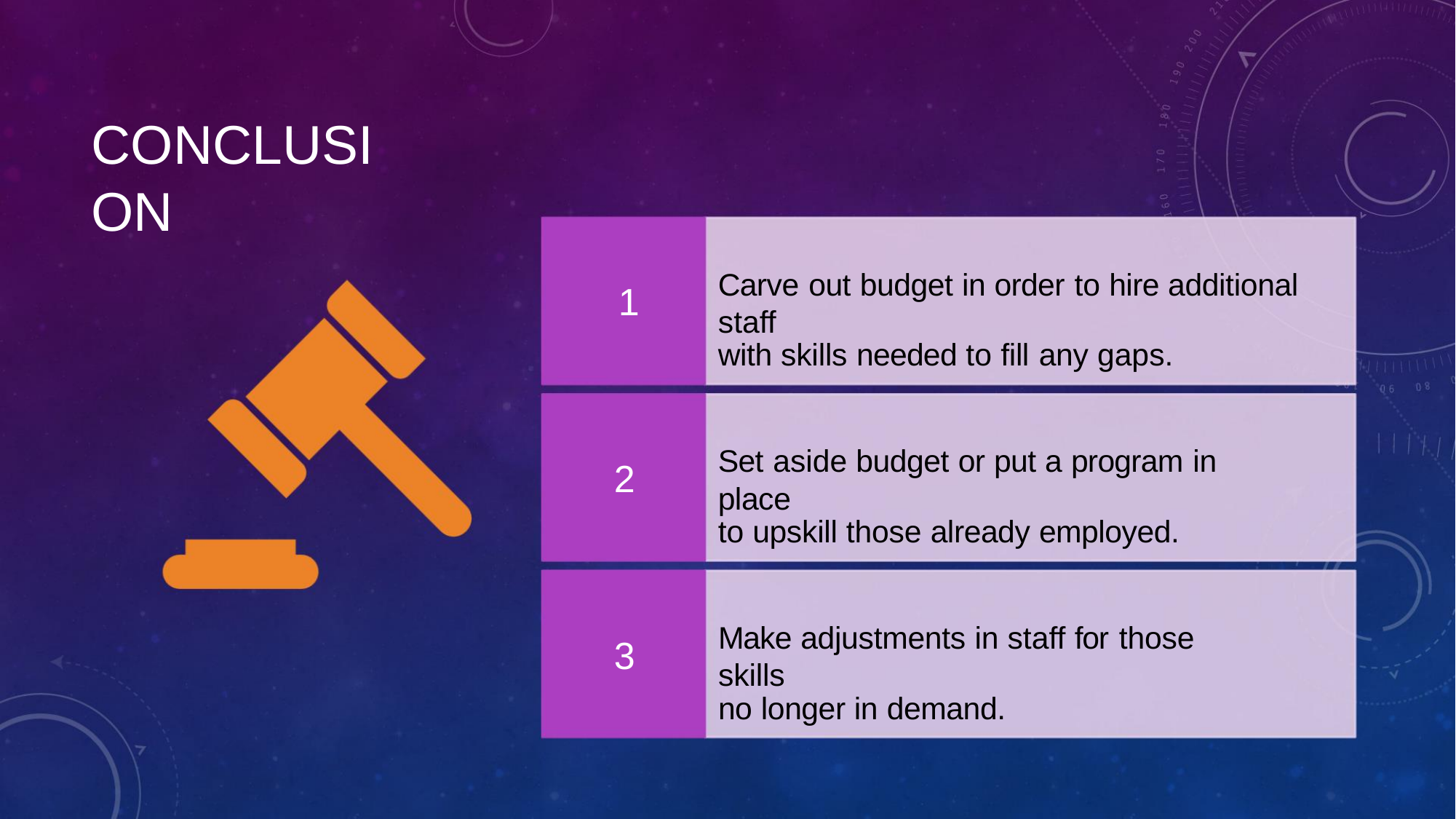

CONCLUSION
Carve out budget in order to hire additional staff
with skills needed to fill any gaps.
1
2
3
Set aside budget or put a program in place
to upskill those already employed.
Make adjustments in staff for those skills
no longer in demand.